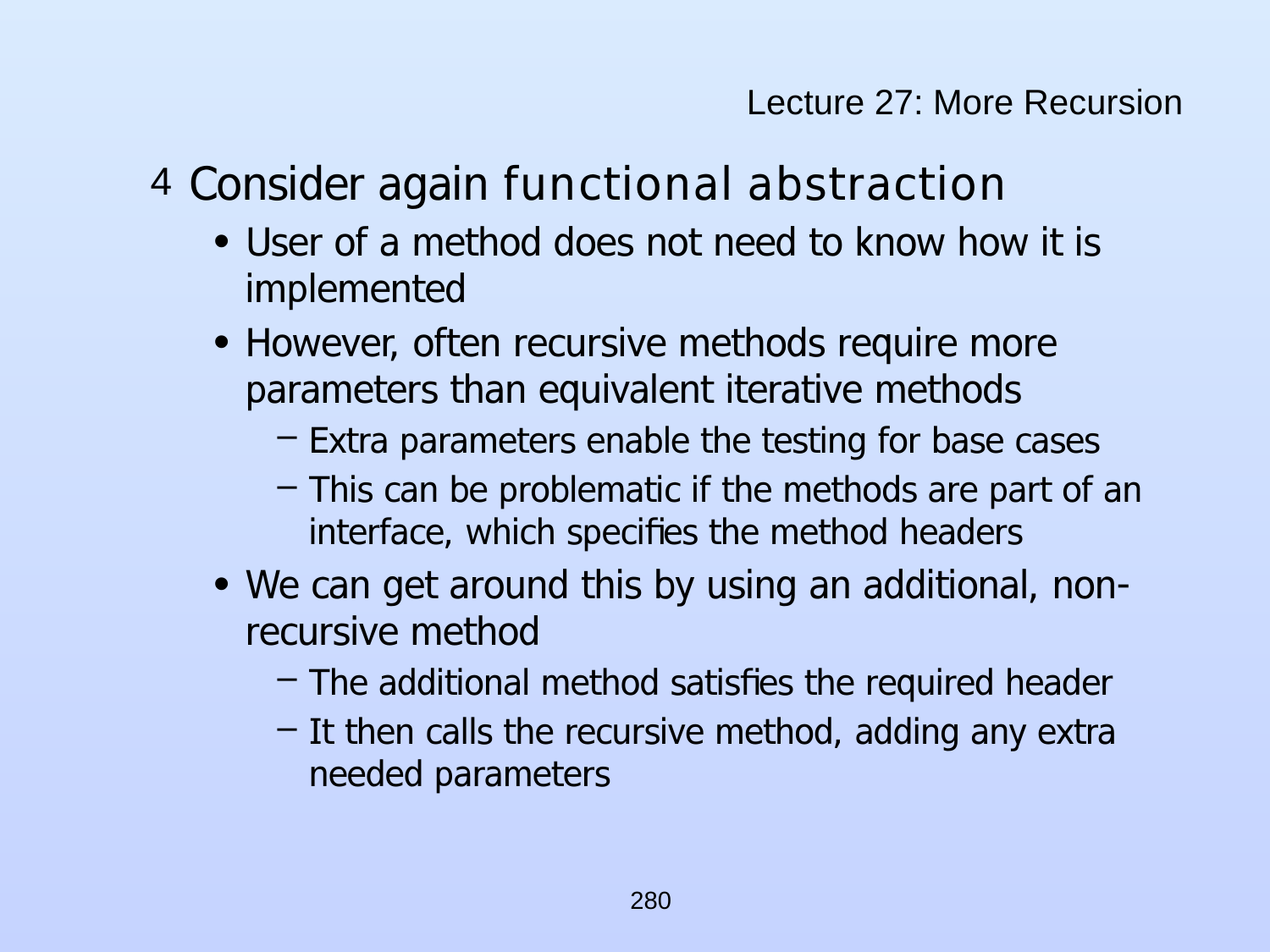

# Lecture 27: More Recursion
Consider again functional abstraction
User of a method does not need to know how it is implemented
However, often recursive methods require more parameters than equivalent iterative methods
Extra parameters enable the testing for base cases
This can be problematic if the methods are part of an interface, which specifies the method headers
We can get around this by using an additional, non-recursive method
The additional method satisfies the required header
It then calls the recursive method, adding any extra needed parameters
280